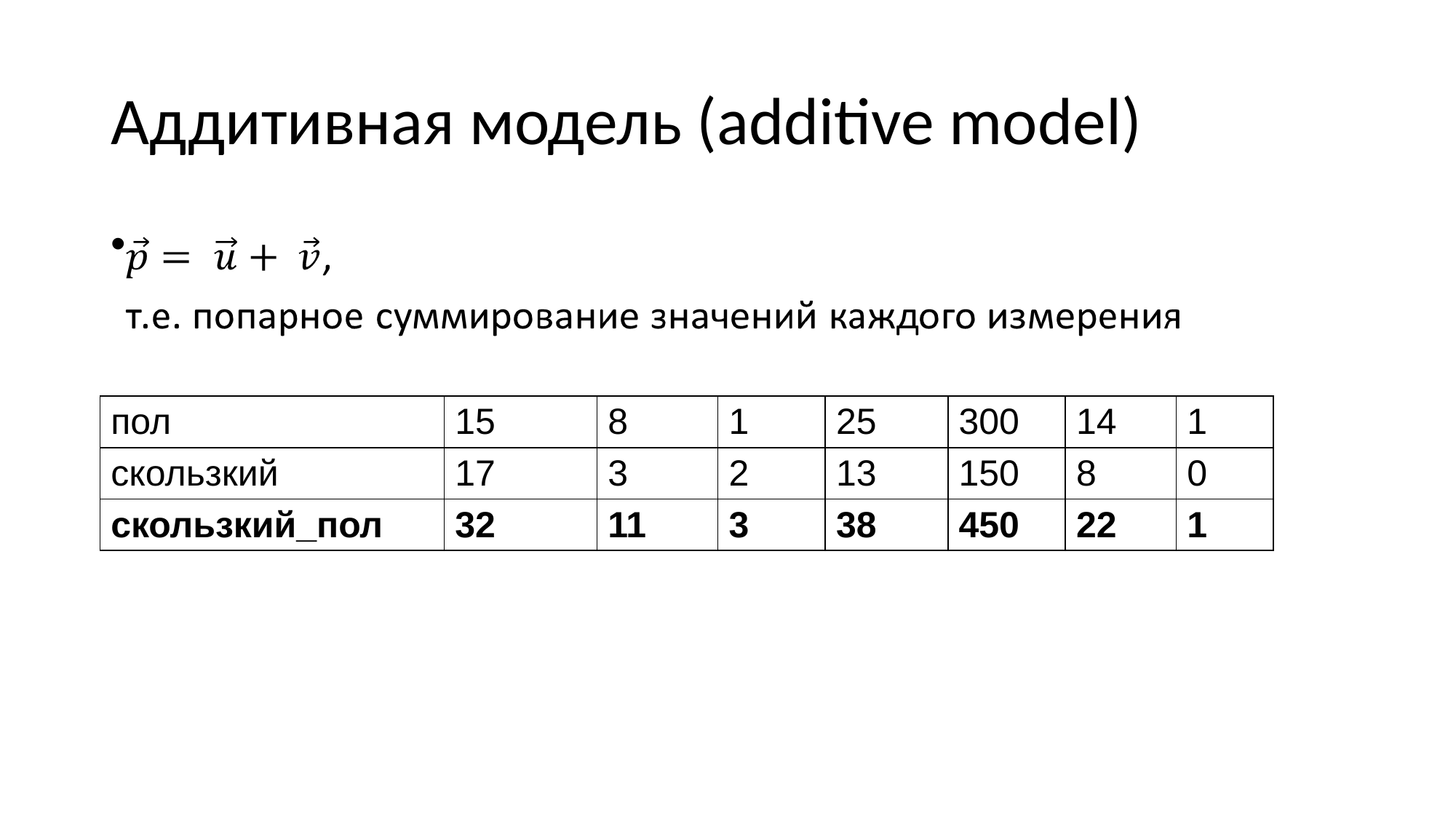

# Аддитивная модель (additive model)

| пол | 15 | 8 | 1 | 25 | 300 | 14 | 1 |
| --- | --- | --- | --- | --- | --- | --- | --- |
| скользкий | 17 | 3 | 2 | 13 | 150 | 8 | 0 |
| скользкий\_пол | 32 | 11 | 3 | 38 | 450 | 22 | 1 |